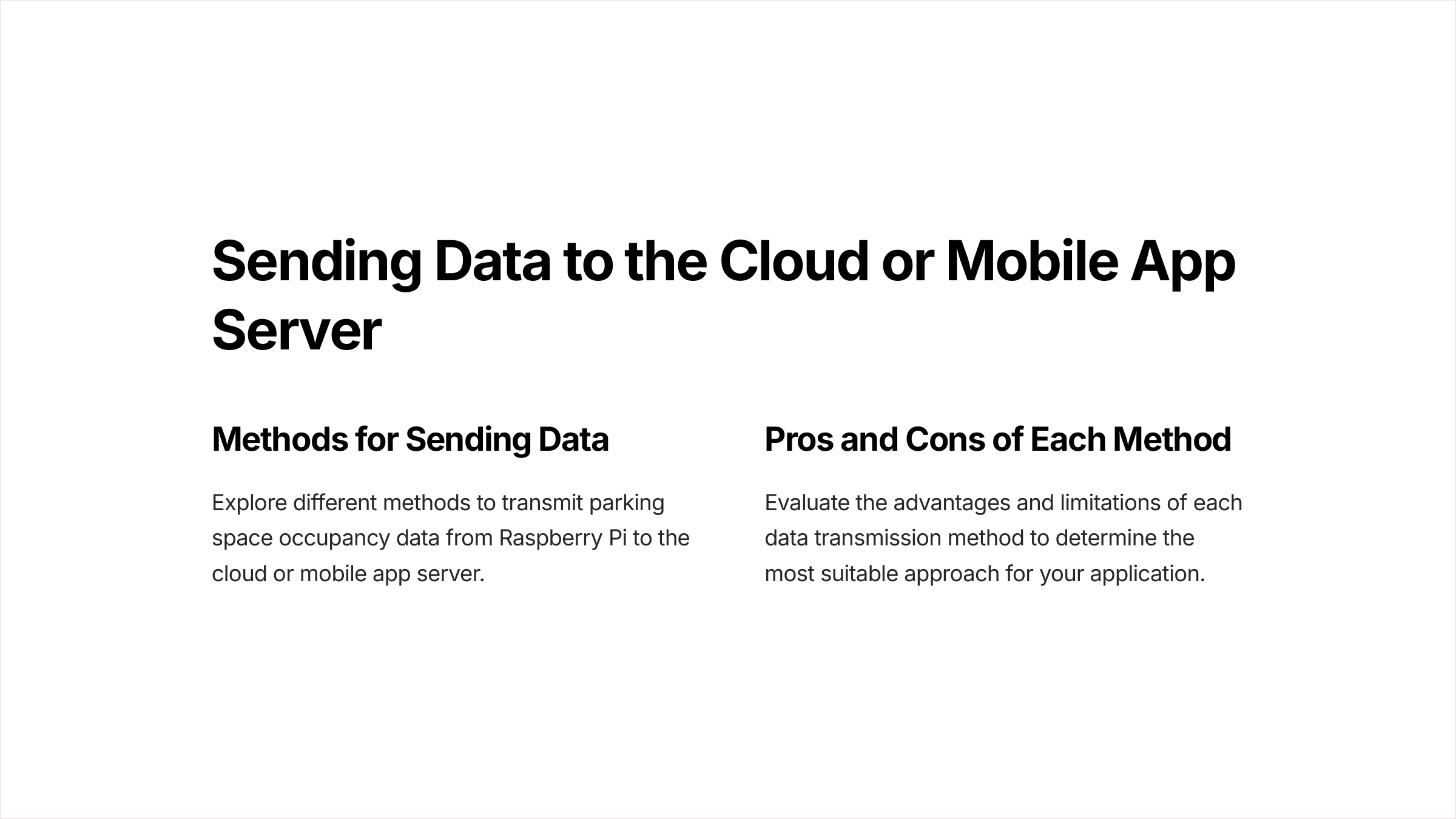

Sending Data to the Cloud or Mobile App Server
Methods for Sending Data
Pros and Cons of Each Method
Explore different methods to transmit parking space occupancy data from Raspberry Pi to the cloud or mobile app server.
Evaluate the advantages and limitations of each data transmission method to determine the most suitable approach for your application.